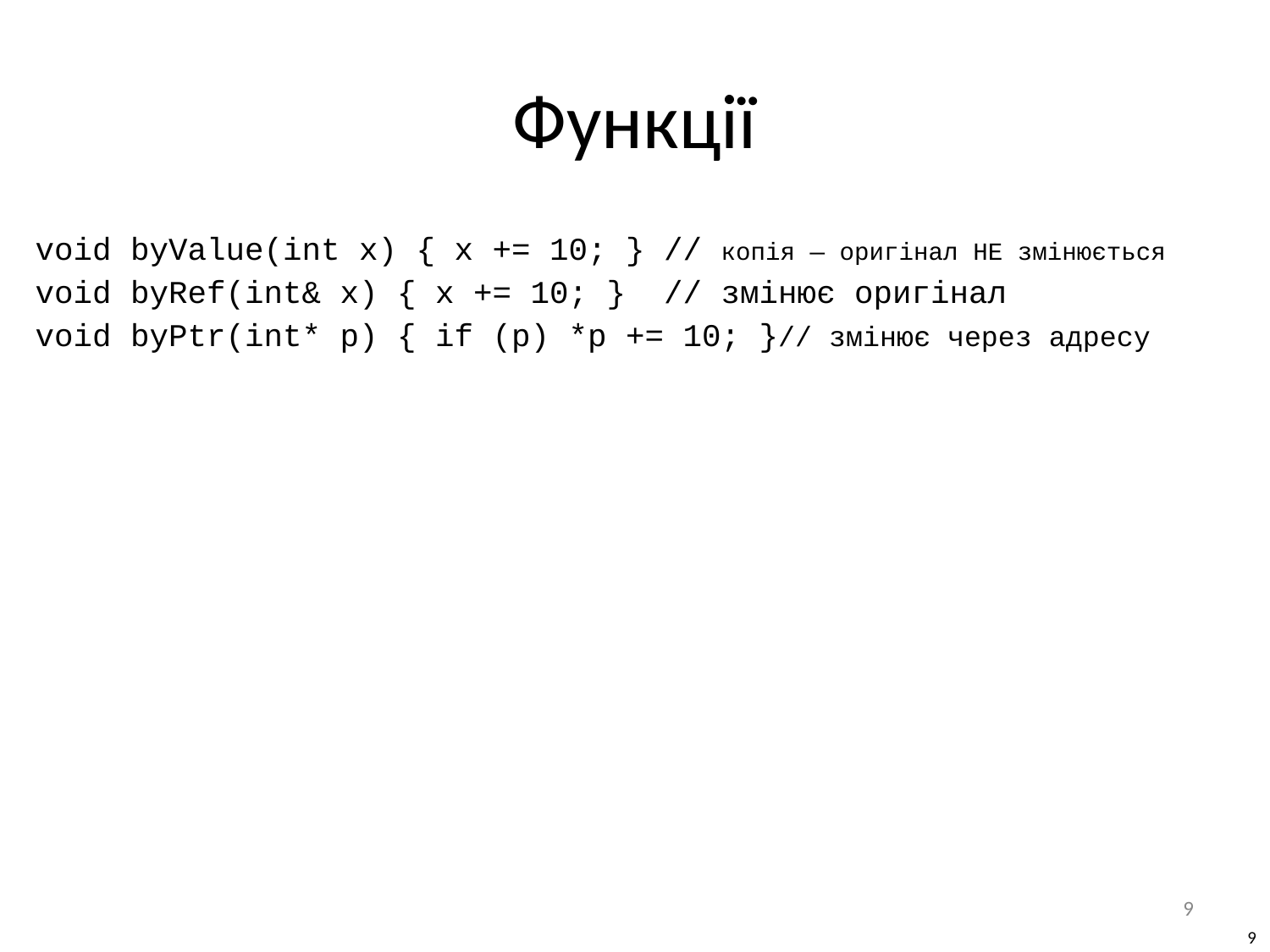

# Функції
void byValue(int x) { x += 10; } // копія — оригінал НЕ змінюється
void byRef(int& x) { x += 10; }  // змінює оригінал
void byPtr(int* p) { if (p) *p += 10; }// змінює через адресу

9
9